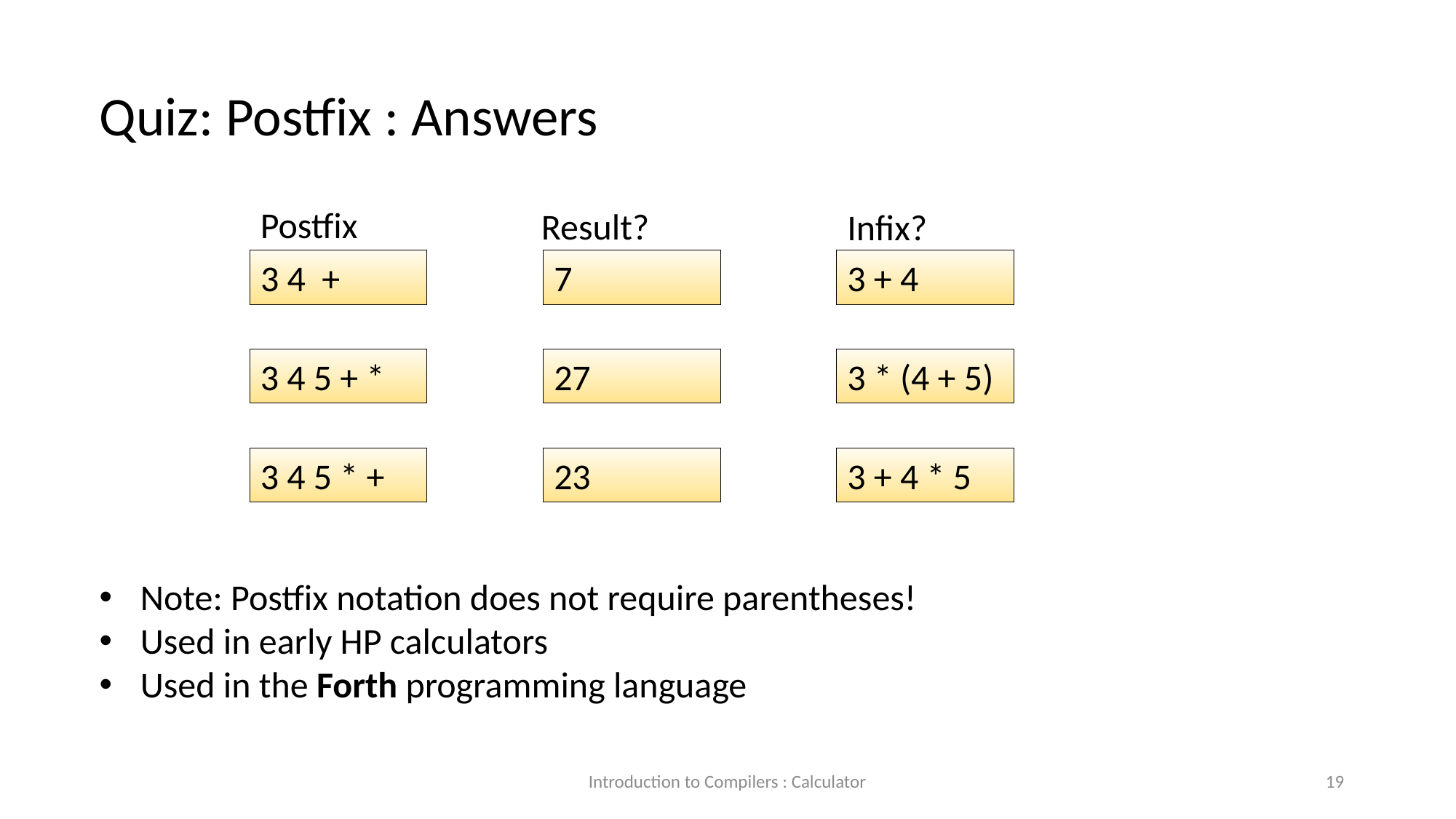

Quiz: Postfix : Answers
Postfix
Result?
Infix?
3 4  +
7
3 + 4
3 4 5 + *
27
3 * (4 + 5)
3 4 5 * +
23
3 + 4 * 5
Note: Postfix notation does not require parentheses!
Used in early HP calculators
Used in the Forth programming language
Introduction to Compilers : Calculator
19